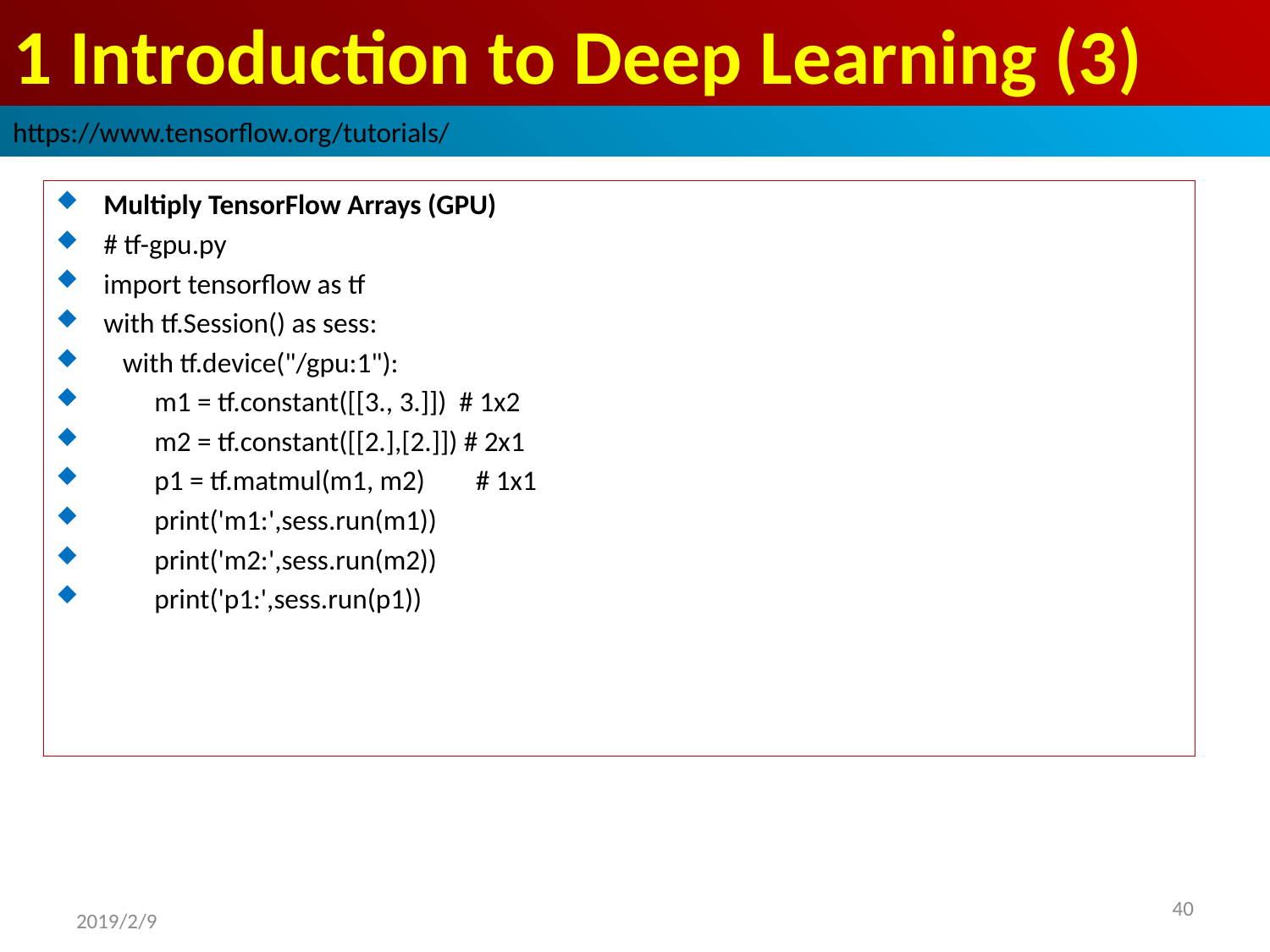

# 1 Introduction to Deep Learning (3)
https://www.tensorflow.org/tutorials/
Multiply TensorFlow Arrays (GPU)
# tf-gpu.py
import tensorflow as tf
with tf.Session() as sess:
   with tf.device("/gpu:1"):
        m1 = tf.constant([[3., 3.]])  # 1x2
        m2 = tf.constant([[2.],[2.]]) # 2x1
        p1 = tf.matmul(m1, m2)        # 1x1
        print('m1:',sess.run(m1))
        print('m2:',sess.run(m2))
        print('p1:',sess.run(p1))

2019/2/9
40